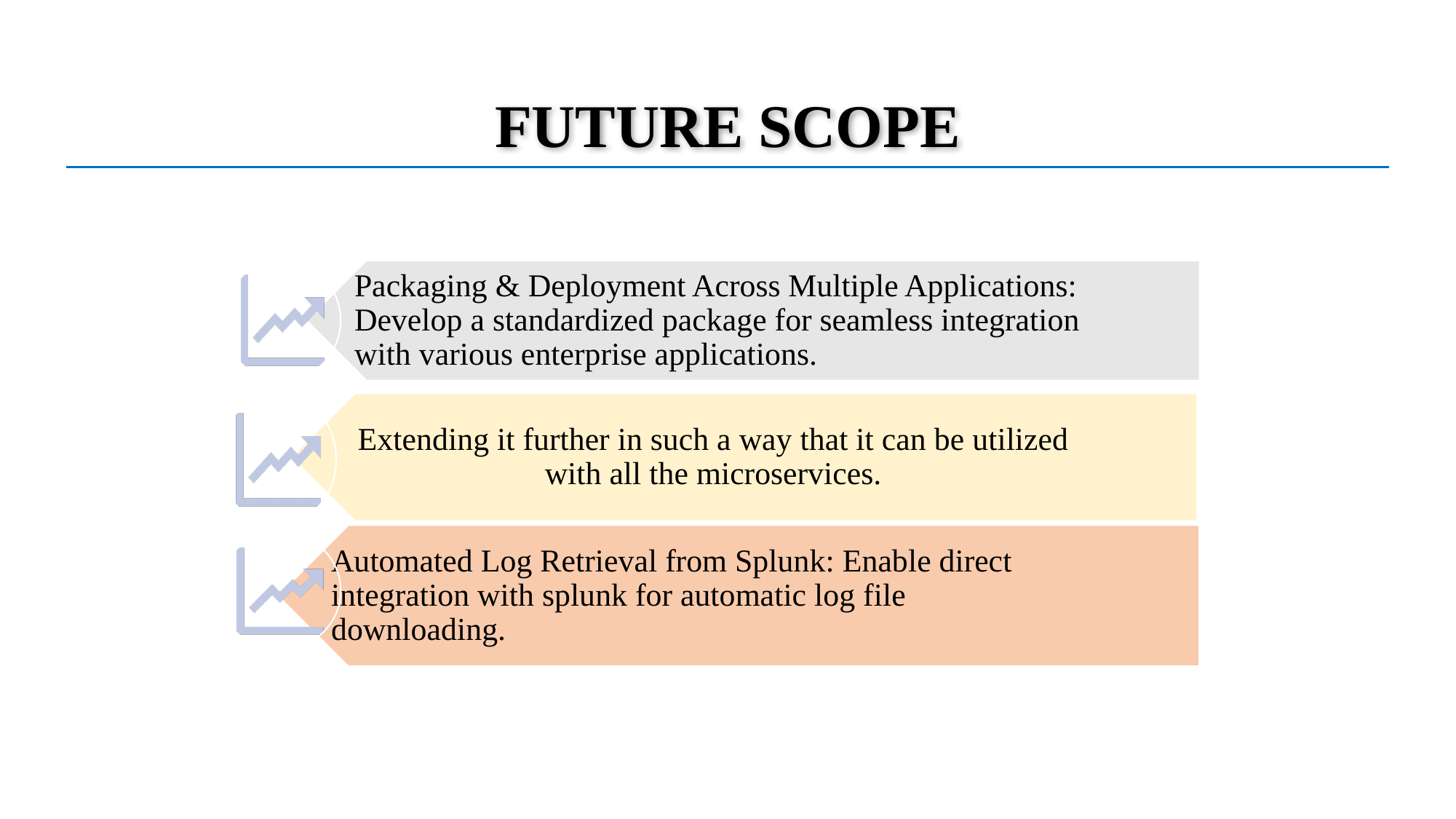

FUTURE SCOPE
Packaging & Deployment Across Multiple Applications: Develop a standardized package for seamless integration with various enterprise applications.
Extending it further in such a way that it can be utilized with all the microservices.
Automated Log Retrieval from Splunk: Enable direct integration with splunk for automatic log file downloading.